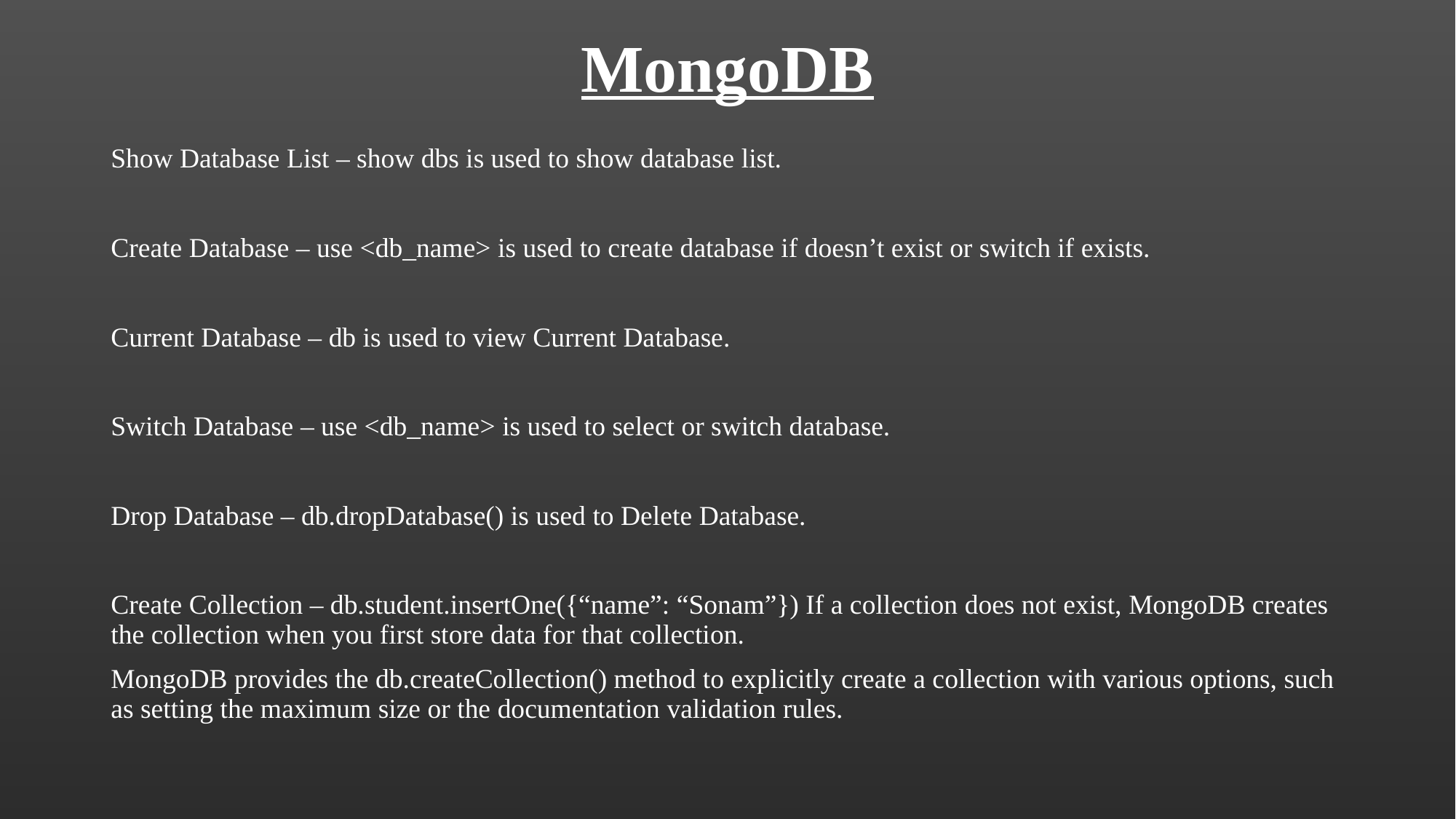

# MongoDB
Show Database List – show dbs is used to show database list.

Create Database – use <db_name> is used to create database if doesn’t exist or switch if exists.

Current Database – db is used to view Current Database.

Switch Database – use <db_name> is used to select or switch database.

Drop Database – db.dropDatabase() is used to Delete Database.

Create Collection – db.student.insertOne({“name”: “Sonam”}) If a collection does not exist, MongoDB creates the collection when you first store data for that collection.
MongoDB provides the db.createCollection() method to explicitly create a collection with various options, such as setting the maximum size or the documentation validation rules.